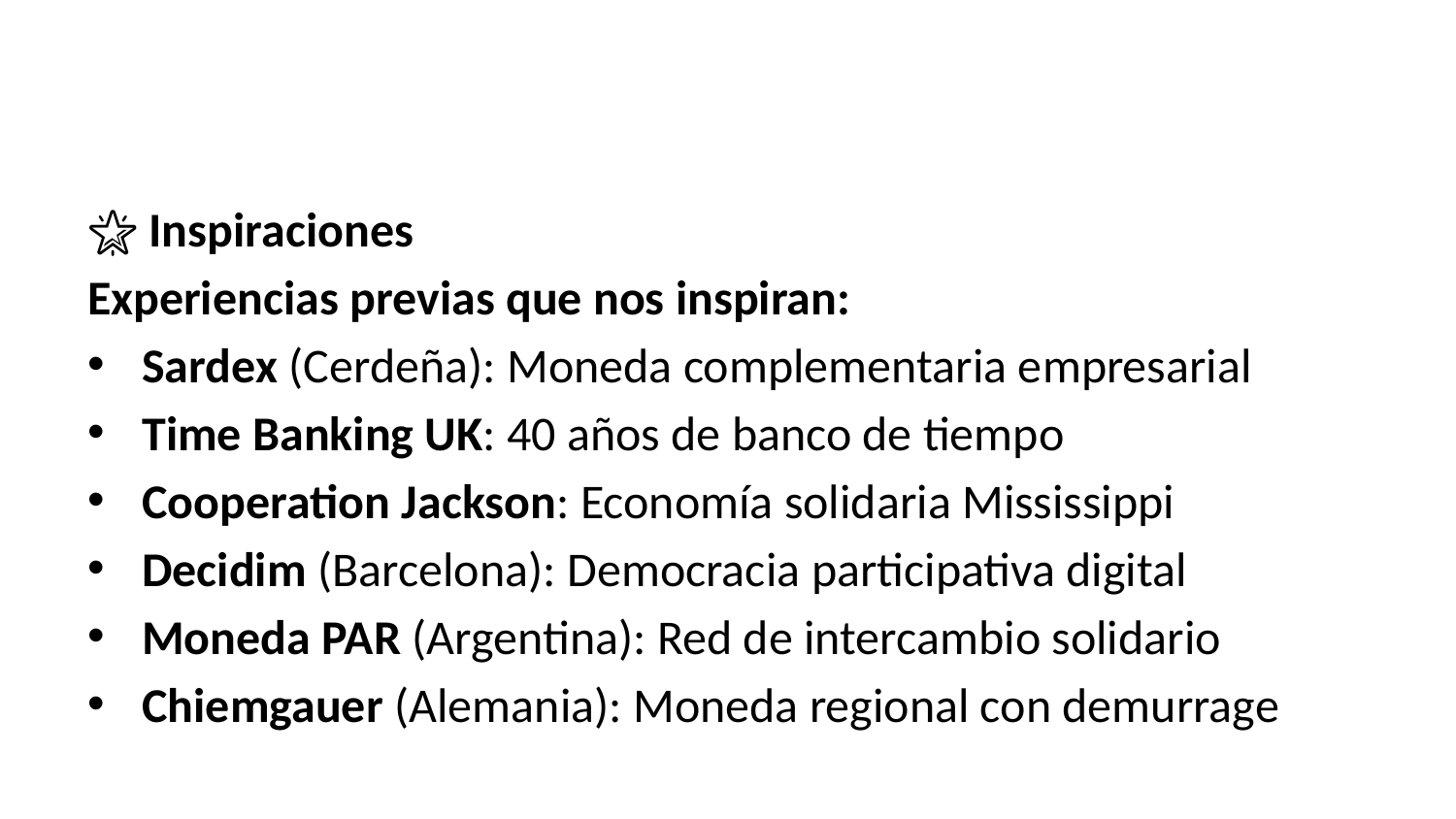

🌟 Inspiraciones
Experiencias previas que nos inspiran:
Sardex (Cerdeña): Moneda complementaria empresarial
Time Banking UK: 40 años de banco de tiempo
Cooperation Jackson: Economía solidaria Mississippi
Decidim (Barcelona): Democracia participativa digital
Moneda PAR (Argentina): Red de intercambio solidario
Chiemgauer (Alemania): Moneda regional con demurrage